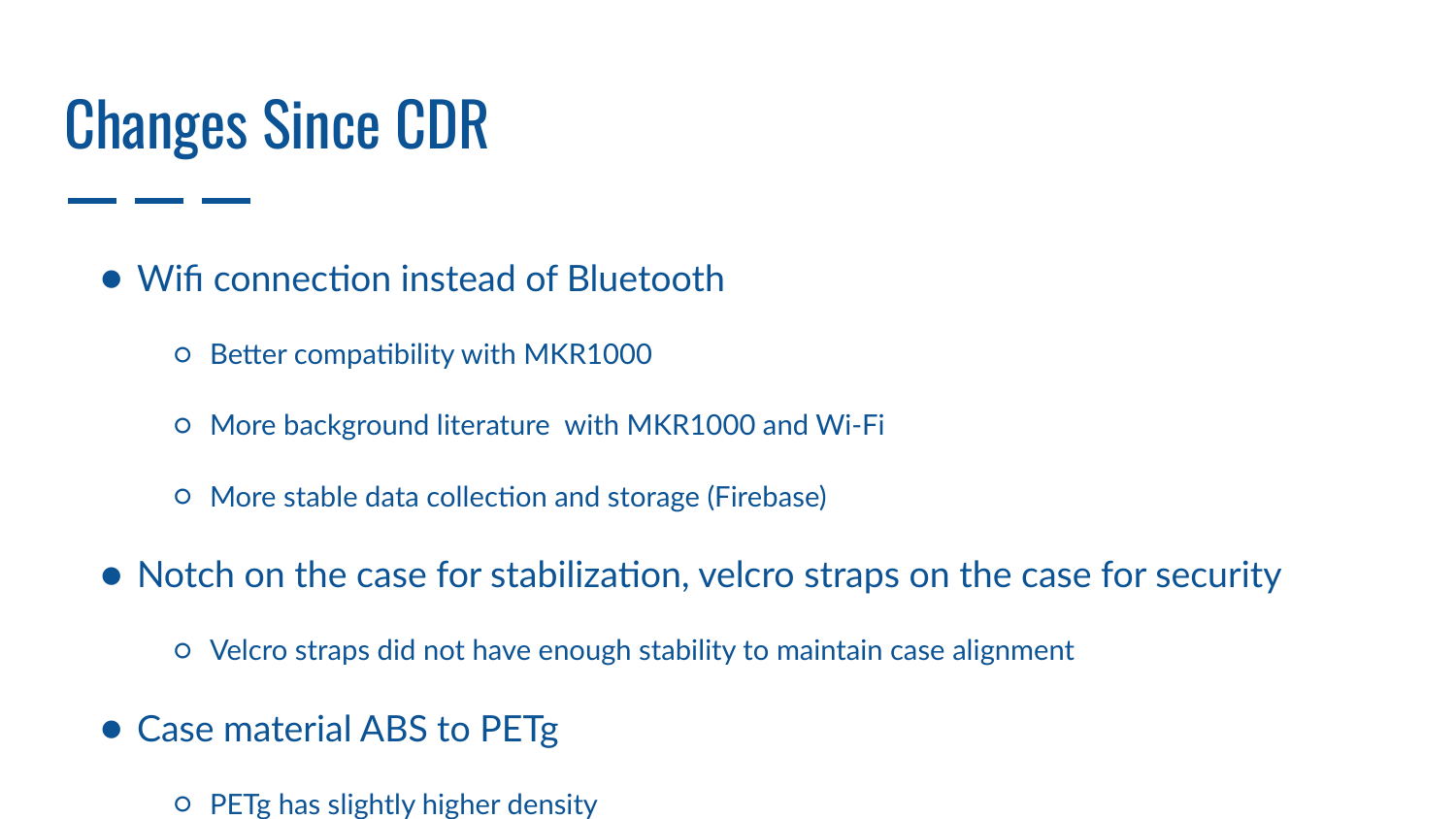

# Changes Since CDR
Wifi connection instead of Bluetooth
Better compatibility with MKR1000
More background literature  with MKR1000 and Wi-Fi
More stable data collection and storage (Firebase)
Notch on the case for stabilization, velcro straps on the case for security
Velcro straps did not have enough stability to maintain case alignment
Case material ABS to PETg
PETg has slightly higher density
Less flexural modulus
Very high impact resistance